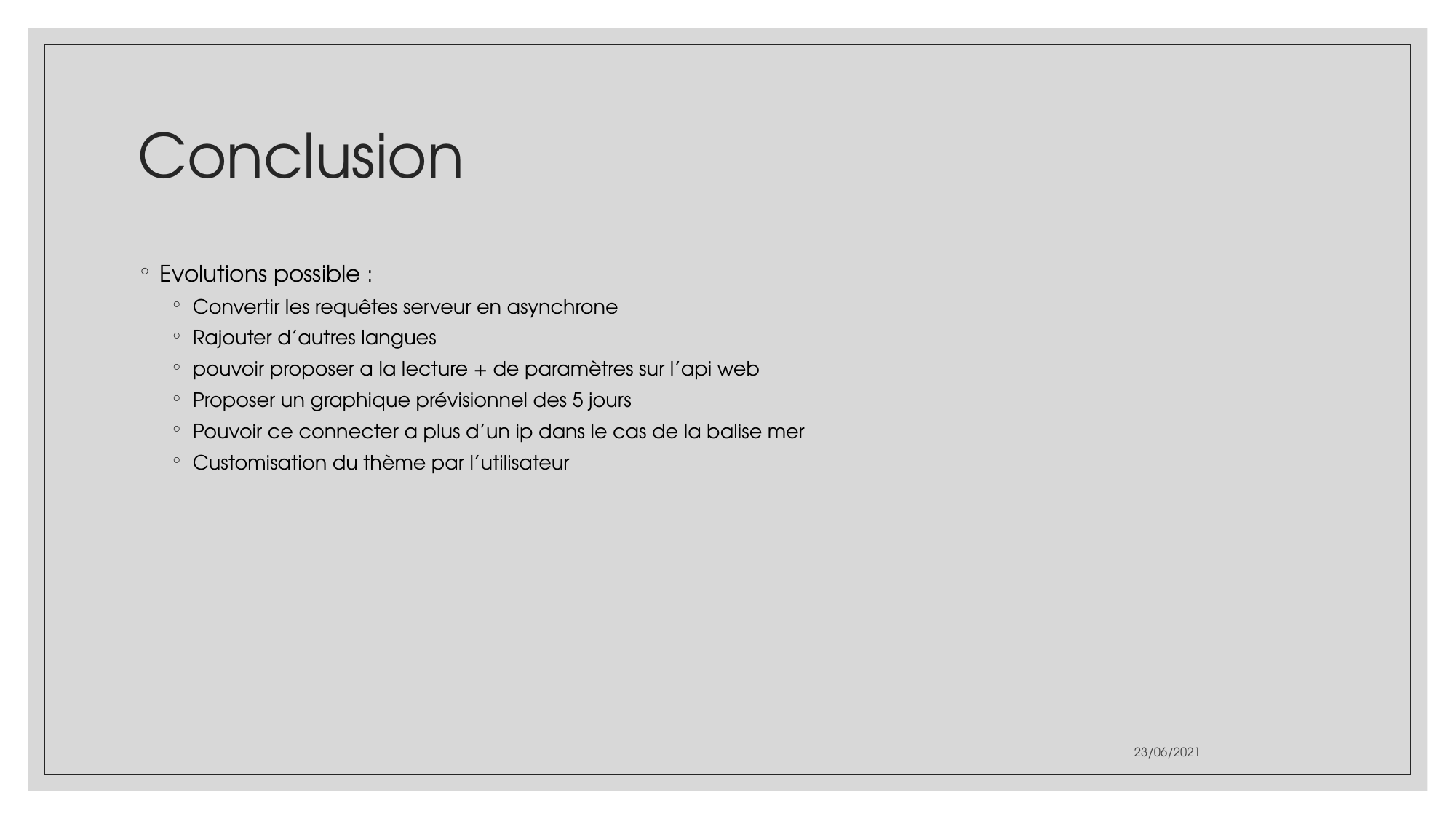

# Conclusion
Evolutions possible :
Convertir les requêtes serveur en asynchrone
Rajouter d’autres langues
pouvoir proposer a la lecture + de paramètres sur l’api web
Proposer un graphique prévisionnel des 5 jours
Pouvoir ce connecter a plus d’un ip dans le cas de la balise mer
Customisation du thème par l’utilisateur

23/06/2021